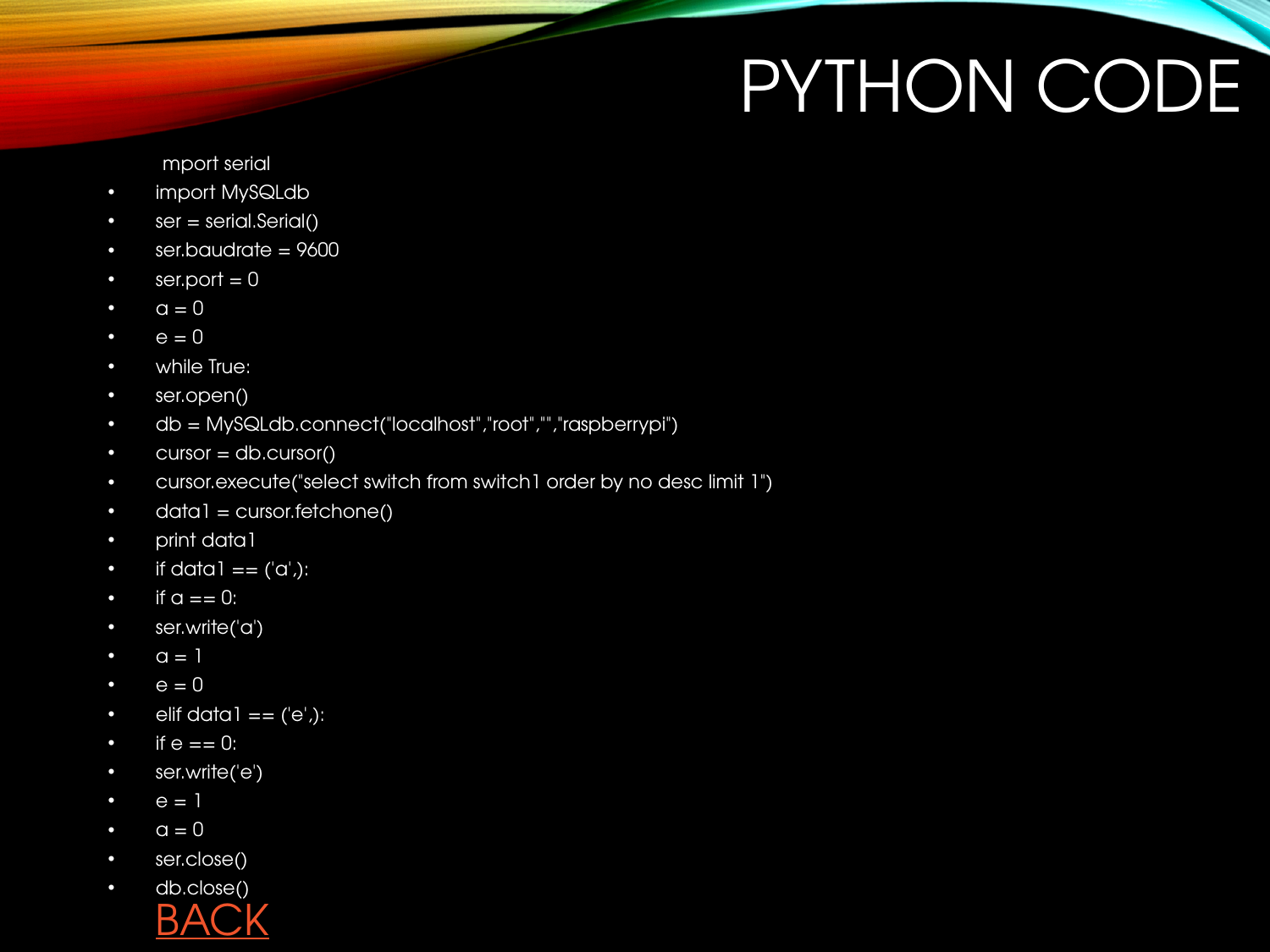

# Python Code

      mport serial
import MySQLdb
ser = serial.Serial()
ser.baudrate = 9600
ser.port = 0
a = 0
e = 0
while True:
ser.open()
db = MySQLdb.connect("localhost","root","","raspberrypi")
cursor = db.cursor()
cursor.execute("select switch from switch1 order by no desc limit 1")
data1 = cursor.fetchone()
print data1
if data1 == ('a',):
if a == 0:
ser.write('a')
a = 1
e = 0
elif data1 == ('e',):
if e == 0:
ser.write('e')
e = 1
a = 0
ser.close()
db.close()                                                                                                                                                                        BACK